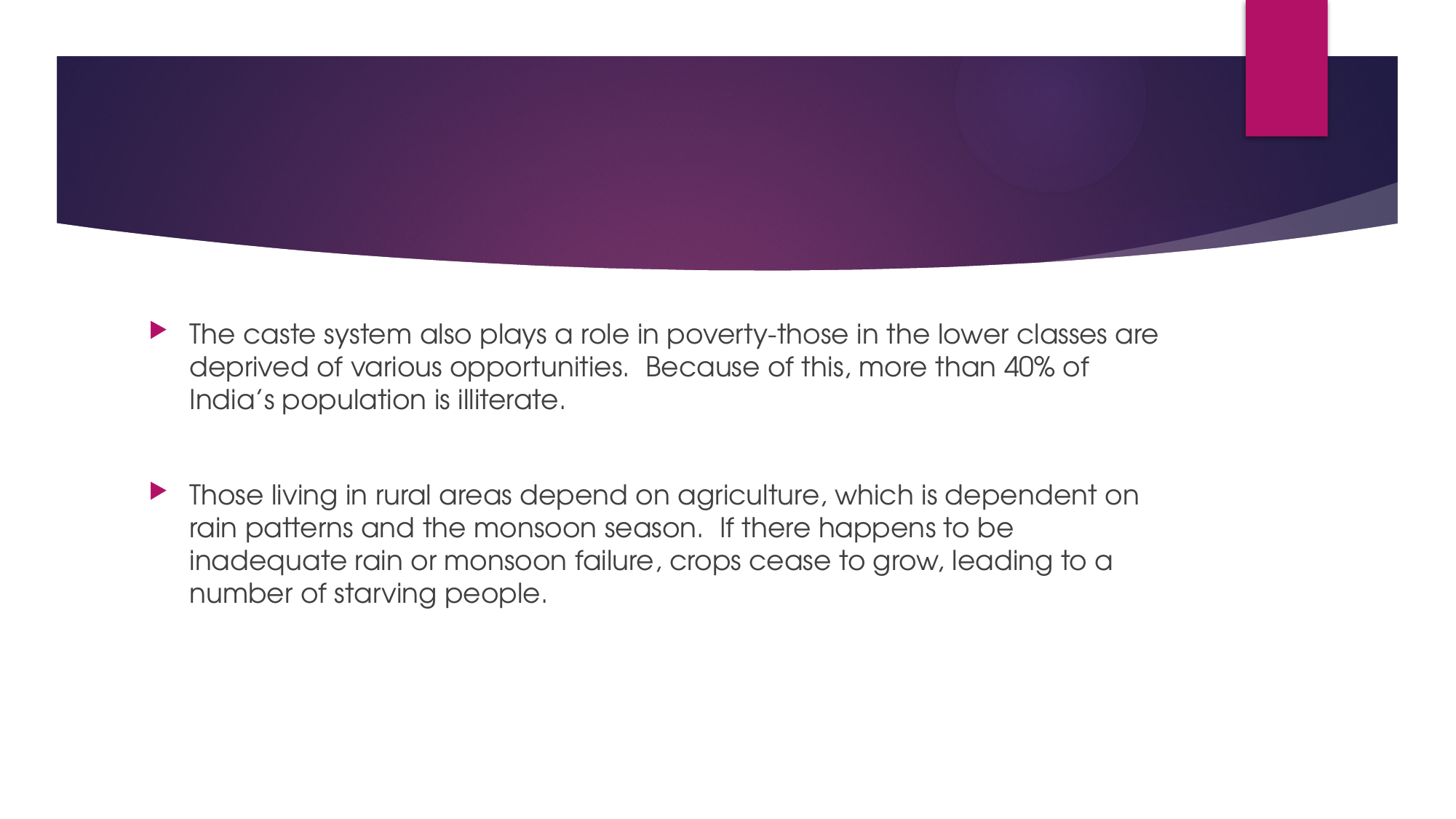

The caste system also plays a role in poverty-those in the lower classes are deprived of various opportunities.  Because of this, more than 40% of India’s population is illiterate.

Those living in rural areas depend on agriculture, which is dependent on rain patterns and the monsoon season.  If there happens to be inadequate rain or monsoon failure, crops cease to grow, leading to a number of starving people.